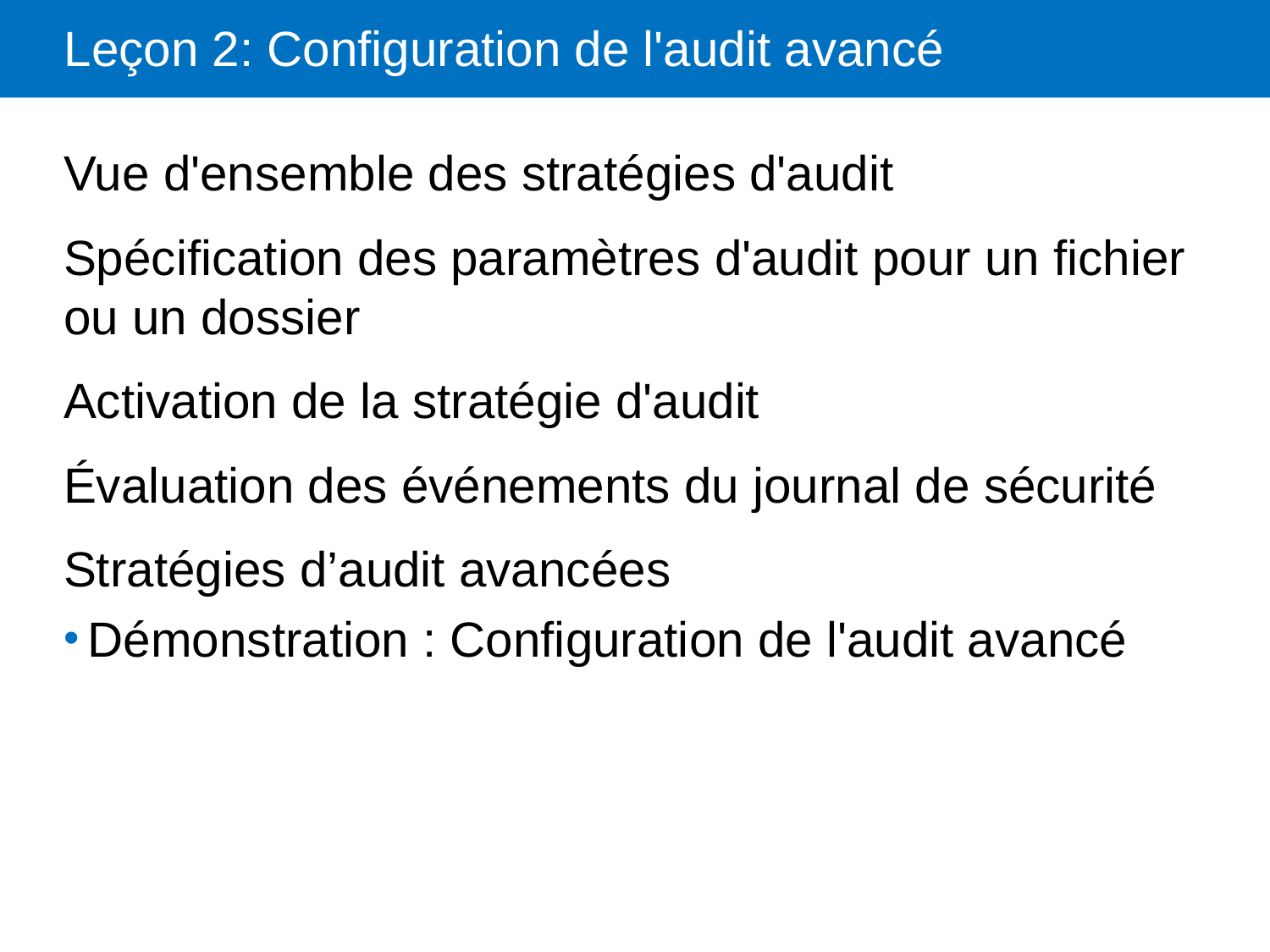

# Leçon 2: Configuration de l'audit avancé
Vue d'ensemble des stratégies d'audit
Spécification des paramètres d'audit pour un fichier ou un dossier
Activation de la stratégie d'audit
Évaluation des événements du journal de sécurité
Stratégies d’audit avancées
Démonstration : Configuration de l'audit avancé